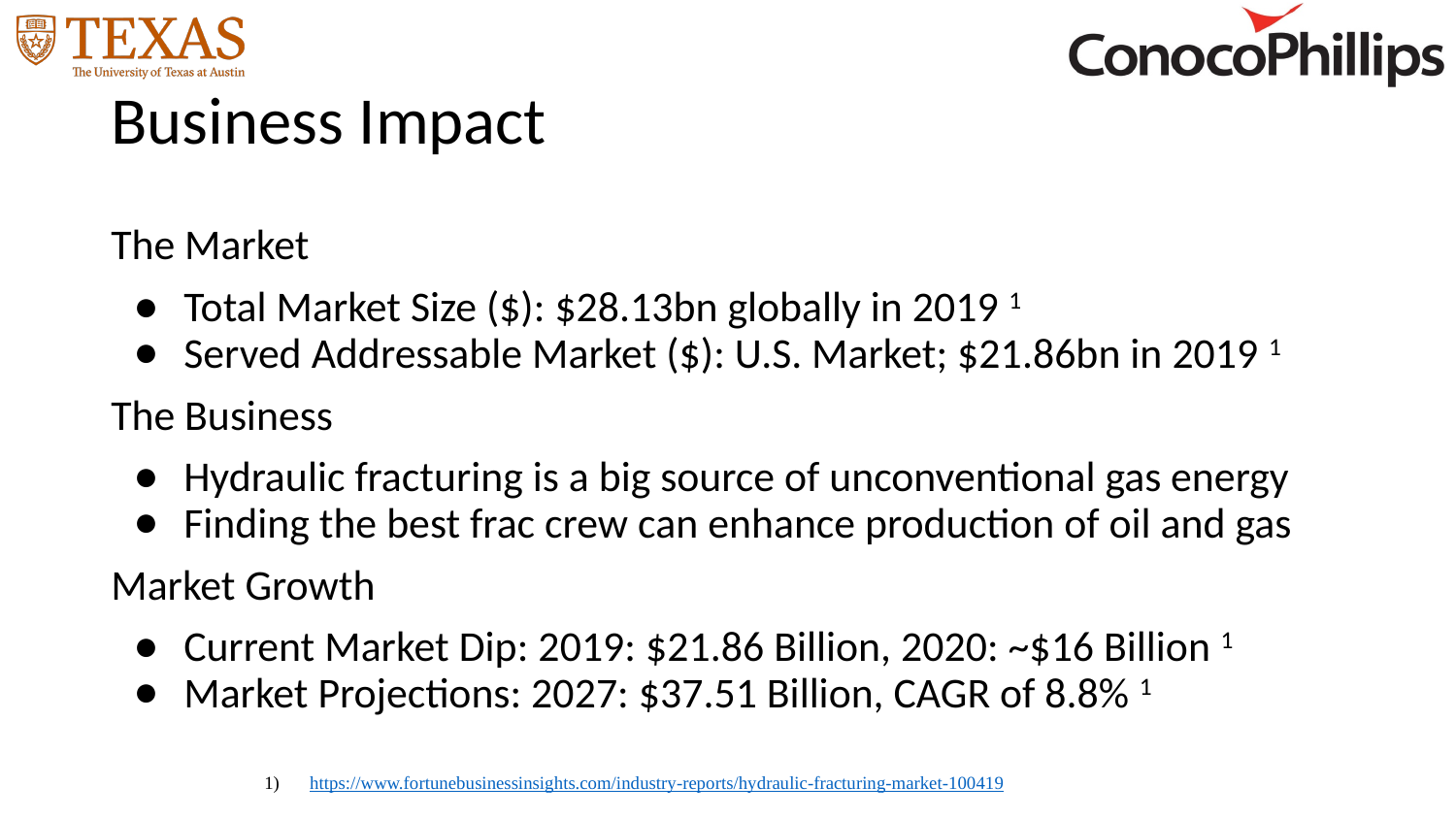

# Business Impact
The Market
Total Market Size ($): $28.13bn globally in 2019 1
Served Addressable Market ($): U.S. Market; $21.86bn in 2019 1
The Business
Hydraulic fracturing is a big source of unconventional gas energy
Finding the best frac crew can enhance production of oil and gas
Market Growth
Current Market Dip: 2019: $21.86 Billion, 2020: ~$16 Billion 1
Market Projections: 2027: $37.51 Billion, CAGR of 8.8% 1
https://www.fortunebusinessinsights.com/industry-reports/hydraulic-fracturing-market-100419